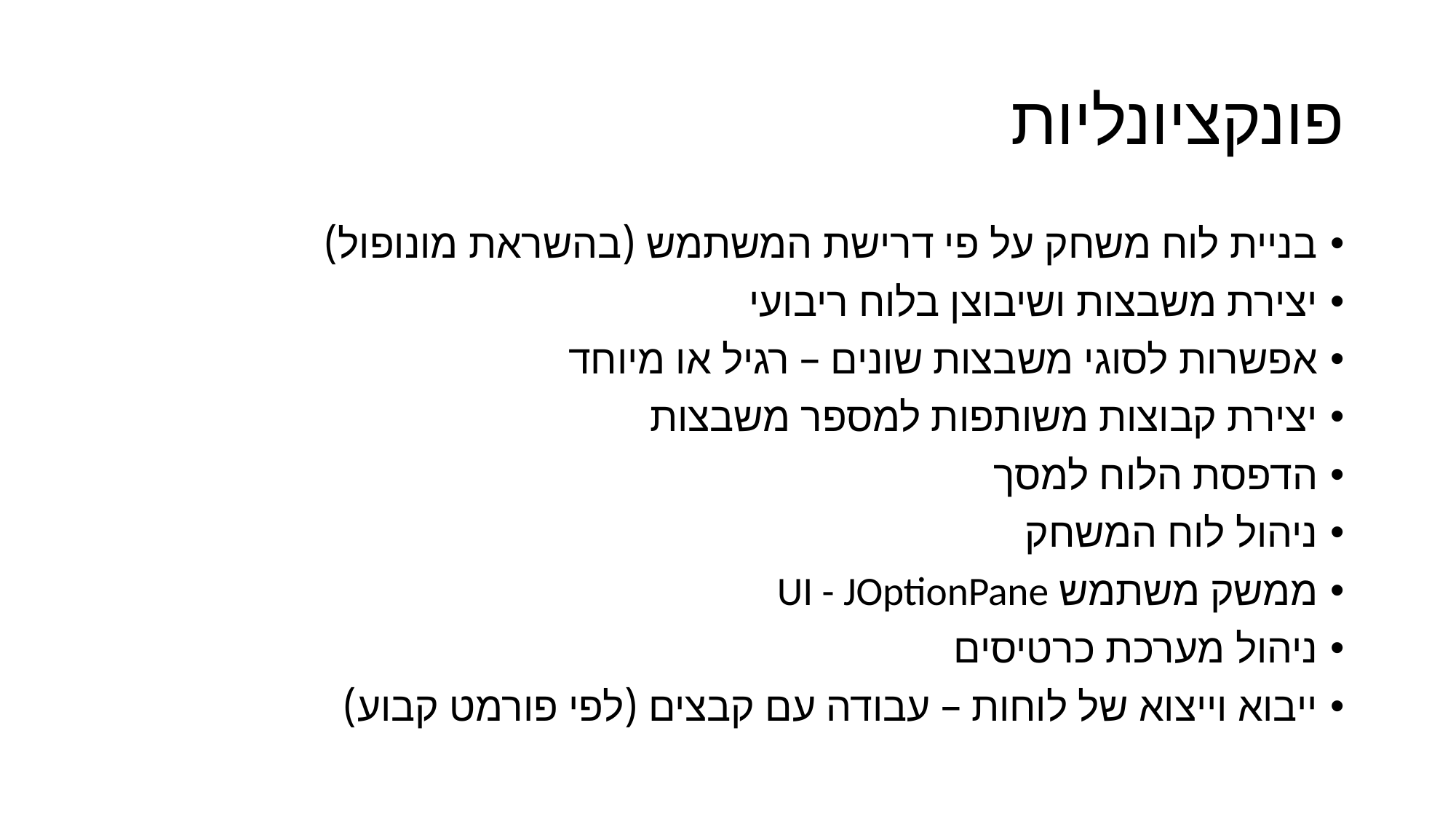

# פונקציונליות
בניית לוח משחק על פי דרישת המשתמש (בהשראת מונופול)
יצירת משבצות ושיבוצן בלוח ריבועי
אפשרות לסוגי משבצות שונים – רגיל או מיוחד
יצירת קבוצות משותפות למספר משבצות
הדפסת הלוח למסך
ניהול לוח המשחק
ממשק משתמש UI - JOptionPane
ניהול מערכת כרטיסים
ייבוא וייצוא של לוחות – עבודה עם קבצים (לפי פורמט קבוע)